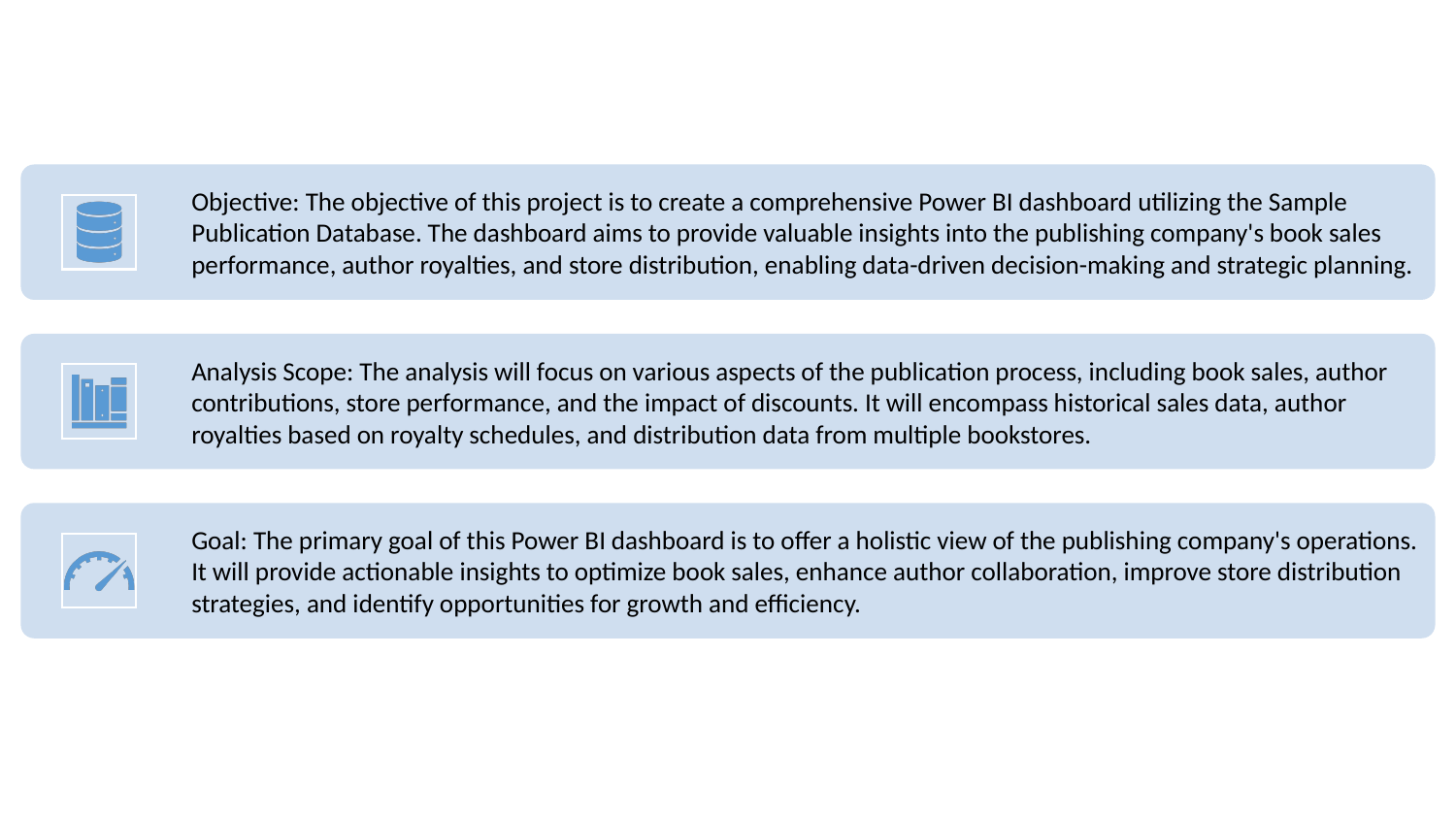

Objective: The objective of this project is to create a comprehensive Power BI dashboard utilizing the Sample Publication Database. The dashboard aims to provide valuable insights into the publishing company's book sales performance, author royalties, and store distribution, enabling data-driven decision-making and strategic planning.

Analysis Scope: The analysis will focus on various aspects of the publication process, including book sales, author contributions, store performance, and the impact of discounts. It will encompass historical sales data, author royalties based on royalty schedules, and distribution data from multiple bookstores.

Goal: The primary goal of this Power BI dashboard is to offer a holistic view of the publishing company's operations. It will provide actionable insights to optimize book sales, enhance author collaboration, improve store distribution strategies, and identify opportunities for growth and efficiency.